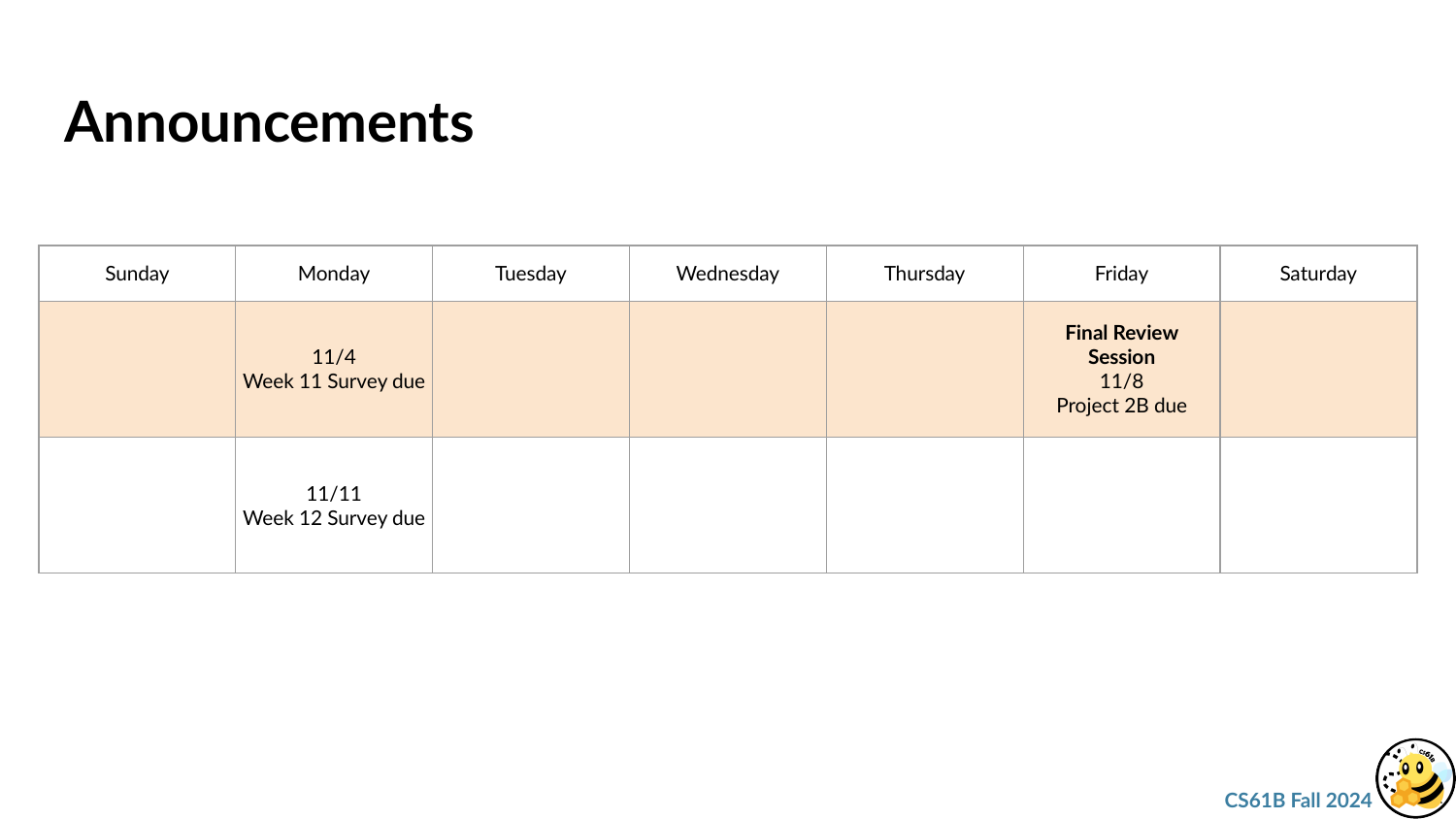

# Announcements
| Sunday | Monday | Tuesday | Wednesday | Thursday | Friday | Saturday |
| --- | --- | --- | --- | --- | --- | --- |
|  | 11/4 Week 11 Survey due |  |  |  | Final Review Session 11/8 Project 2B due |  |
|  | 11/11 Week 12 Survey due |  |  |  |  |  |